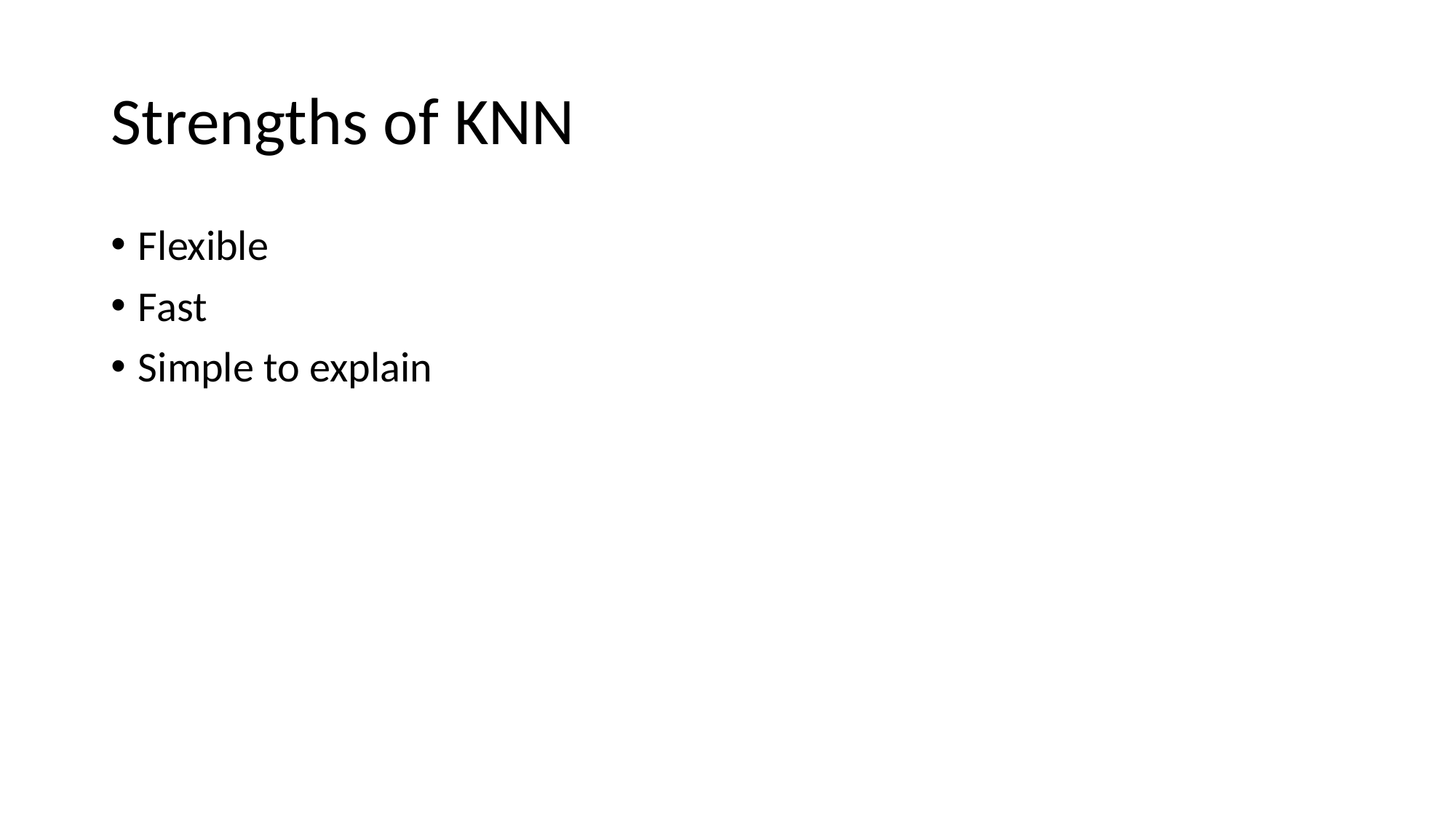

# Strengths of KNN
Flexible
Fast
Simple to explain